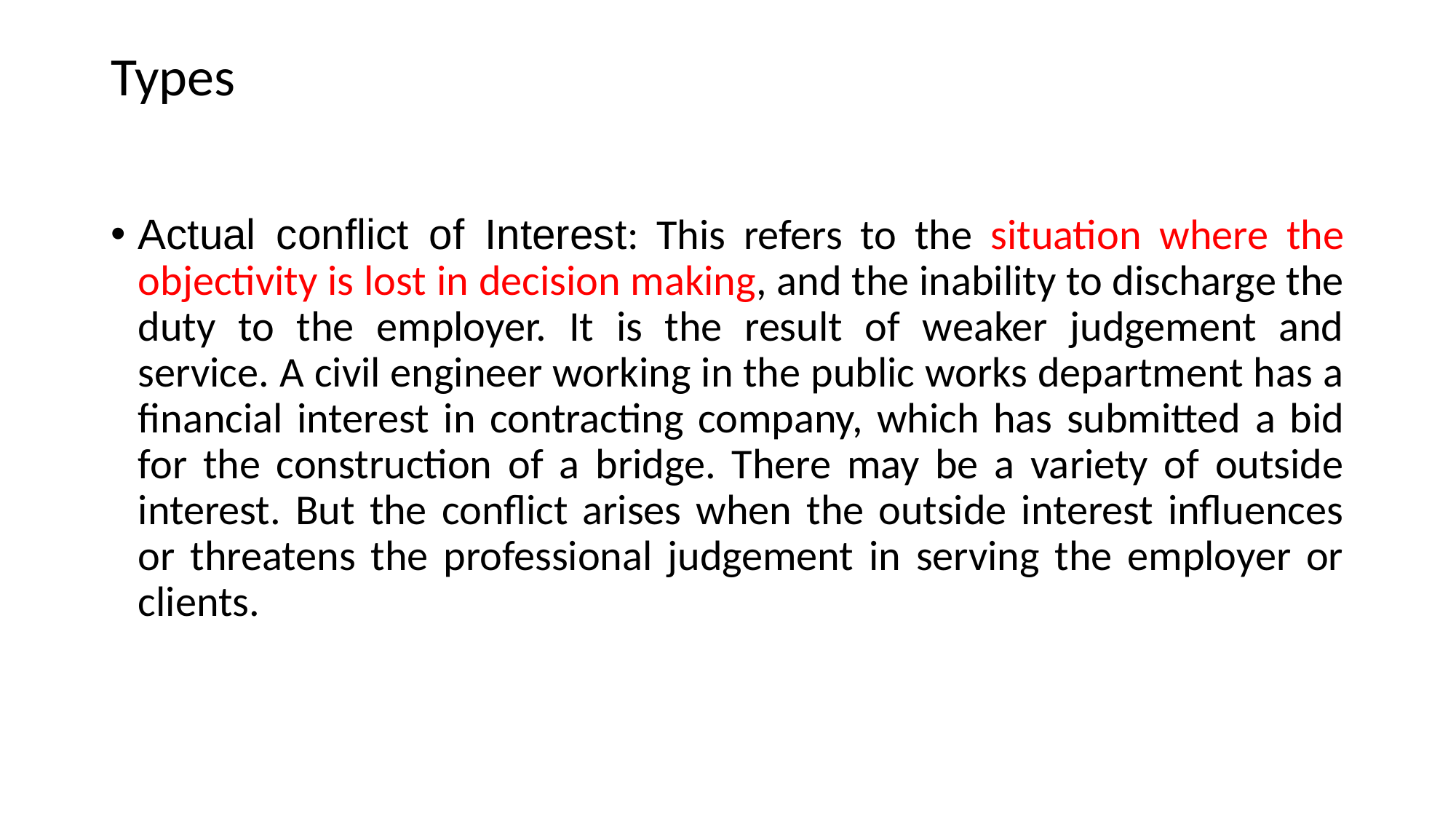

# Types

Actual conflict of Interest: This refers to the situation where the objectivity is lost in decision making, and the inability to discharge the duty to the employer. It is the result of weaker judgement and service. A civil engineer working in the public works department has a financial interest in contracting company, which has submitted a bid for the construction of a bridge. There may be a variety of outside interest. But the conflict arises when the outside interest influences or threatens the professional judgement in serving the employer or clients.